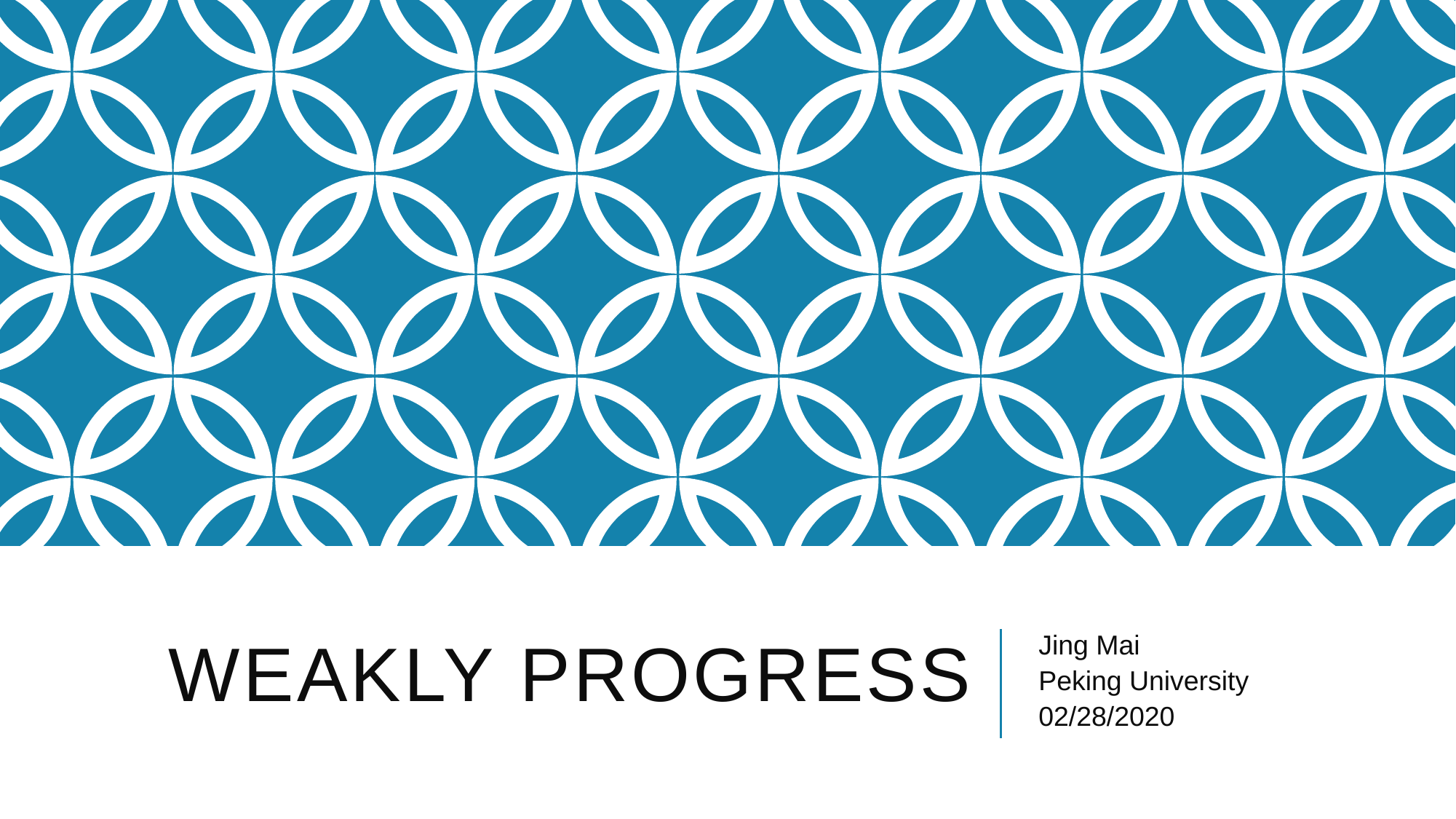

# Weakly progresS
Jing Mai
Peking University
02/28/2020